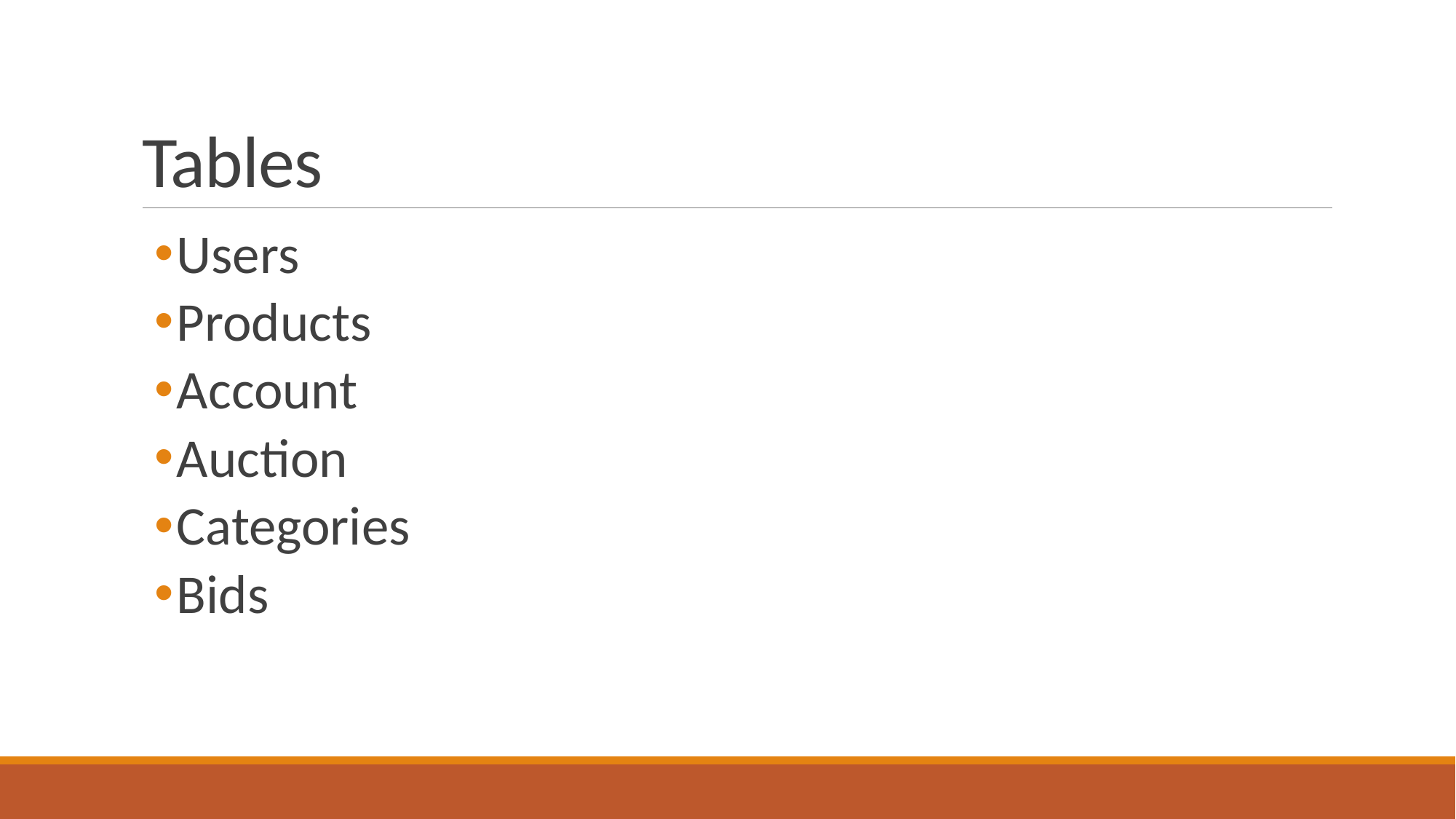

# Tables
Users
Products
Account
Auction
Categories
Bids